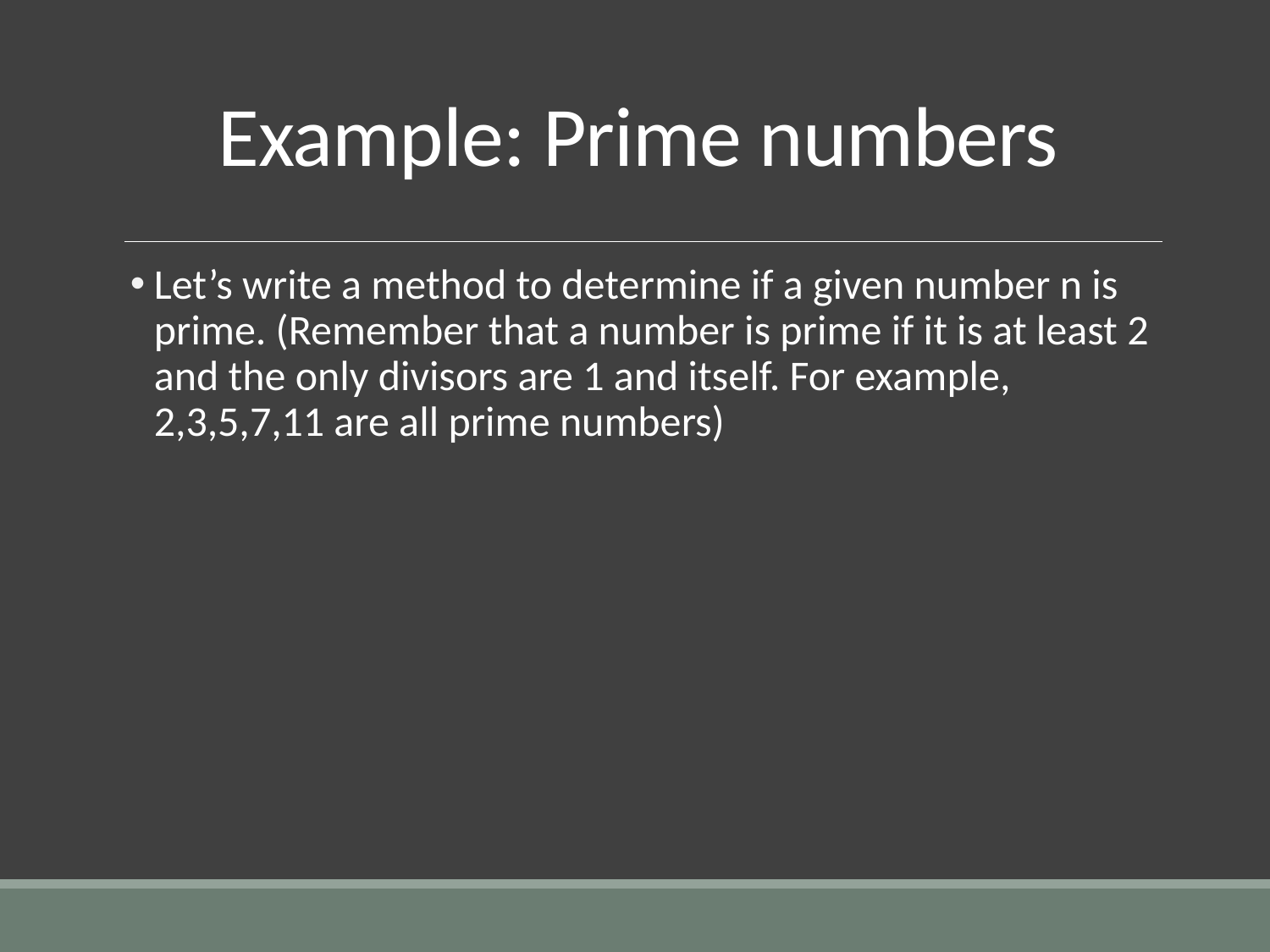

# Example: Prime numbers
Let’s write a method to determine if a given number n is prime. (Remember that a number is prime if it is at least 2 and the only divisors are 1 and itself. For example, 2,3,5,7,11 are all prime numbers)